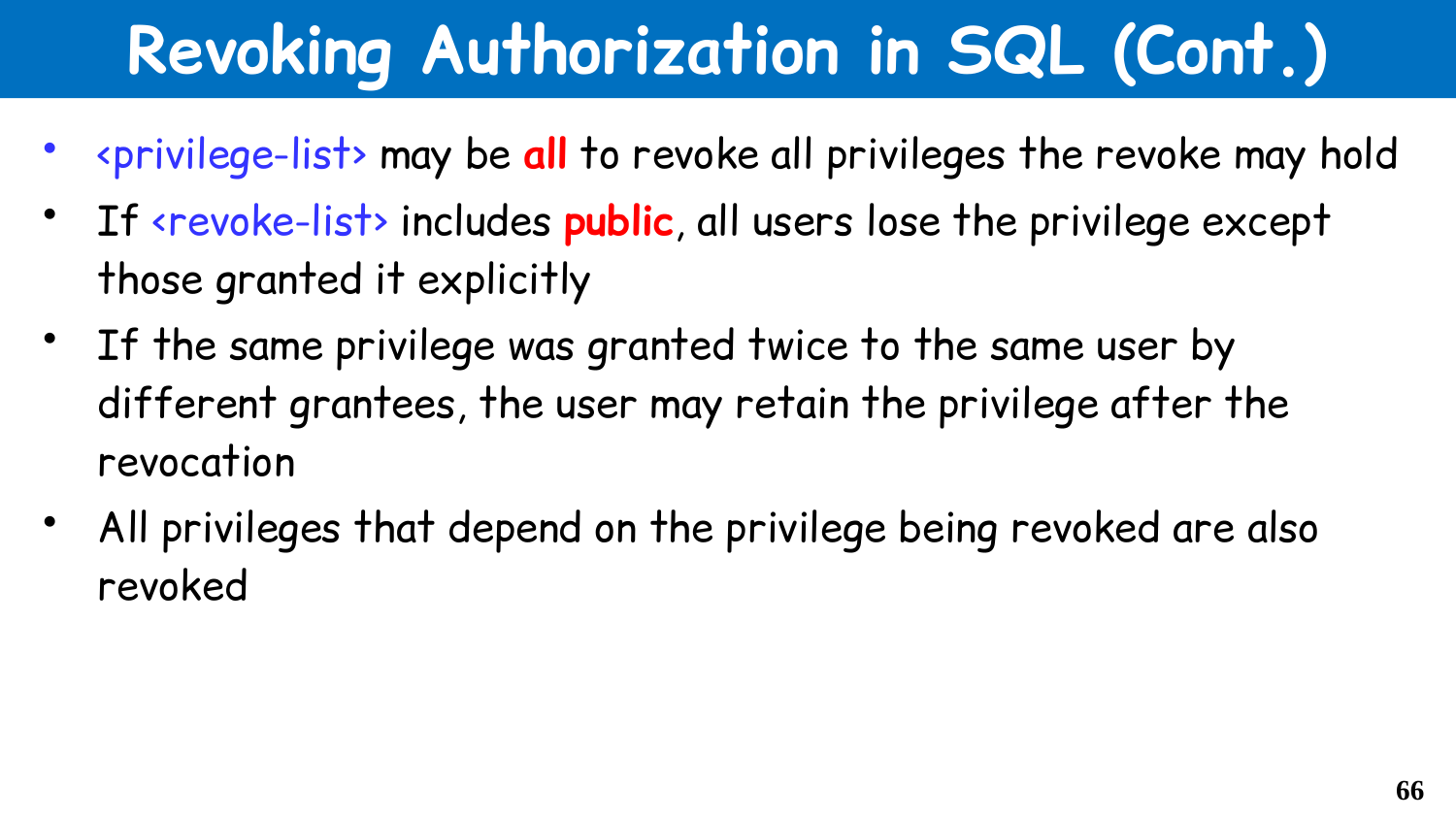

# Revoking Authorization in SQL (Cont.)
<privilege-list> may be all to revoke all privileges the revoke may hold
If <revoke-list> includes public, all users lose the privilege except those granted it explicitly
If the same privilege was granted twice to the same user by different grantees, the user may retain the privilege after the revocation
All privileges that depend on the privilege being revoked are also revoked